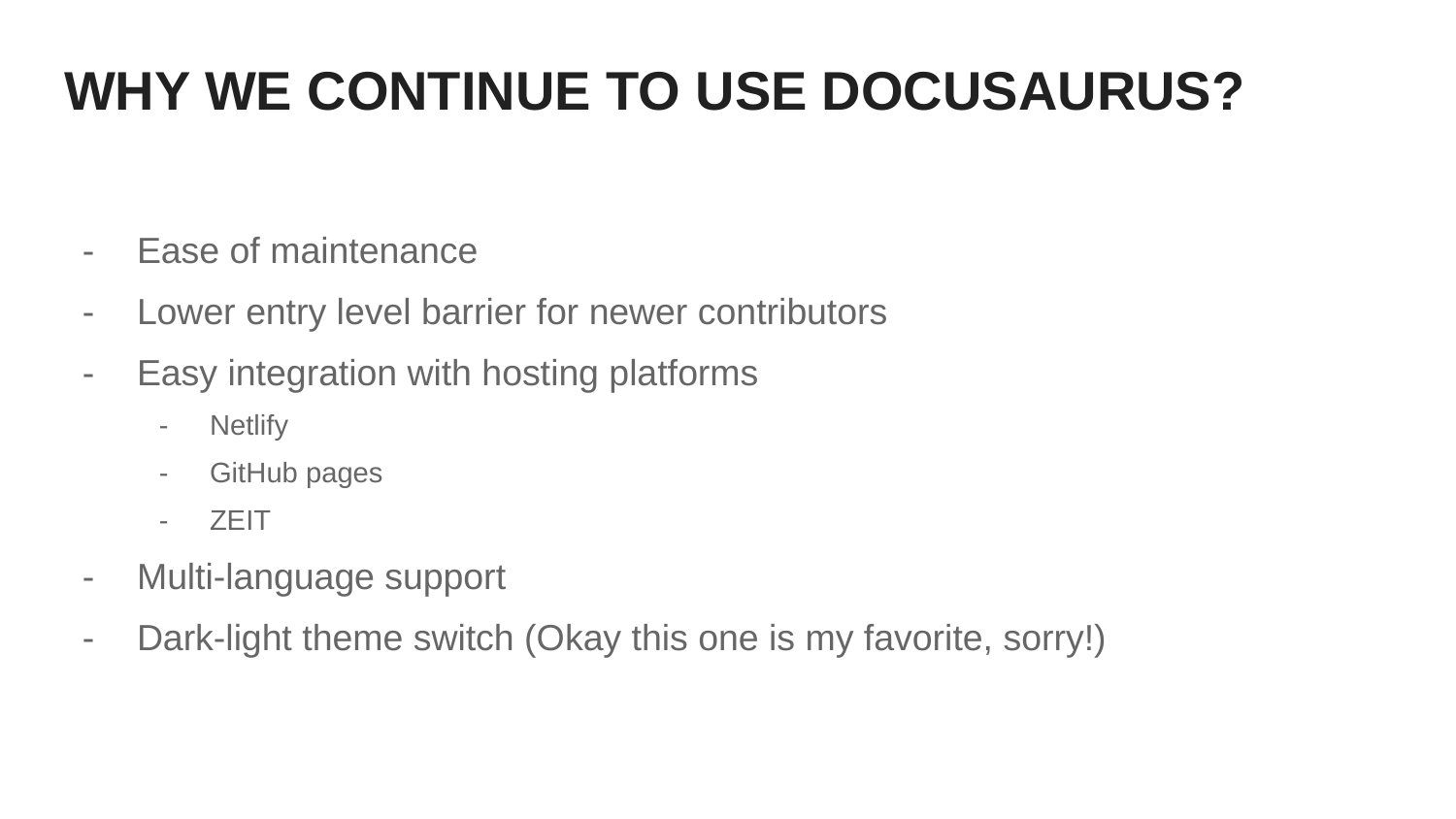

# WHY WE CONTINUE TO USE DOCUSAURUS?
Ease of maintenance
Lower entry level barrier for newer contributors
Easy integration with hosting platforms
Netlify
GitHub pages
ZEIT
Multi-language support
Dark-light theme switch (Okay this one is my favorite, sorry!)